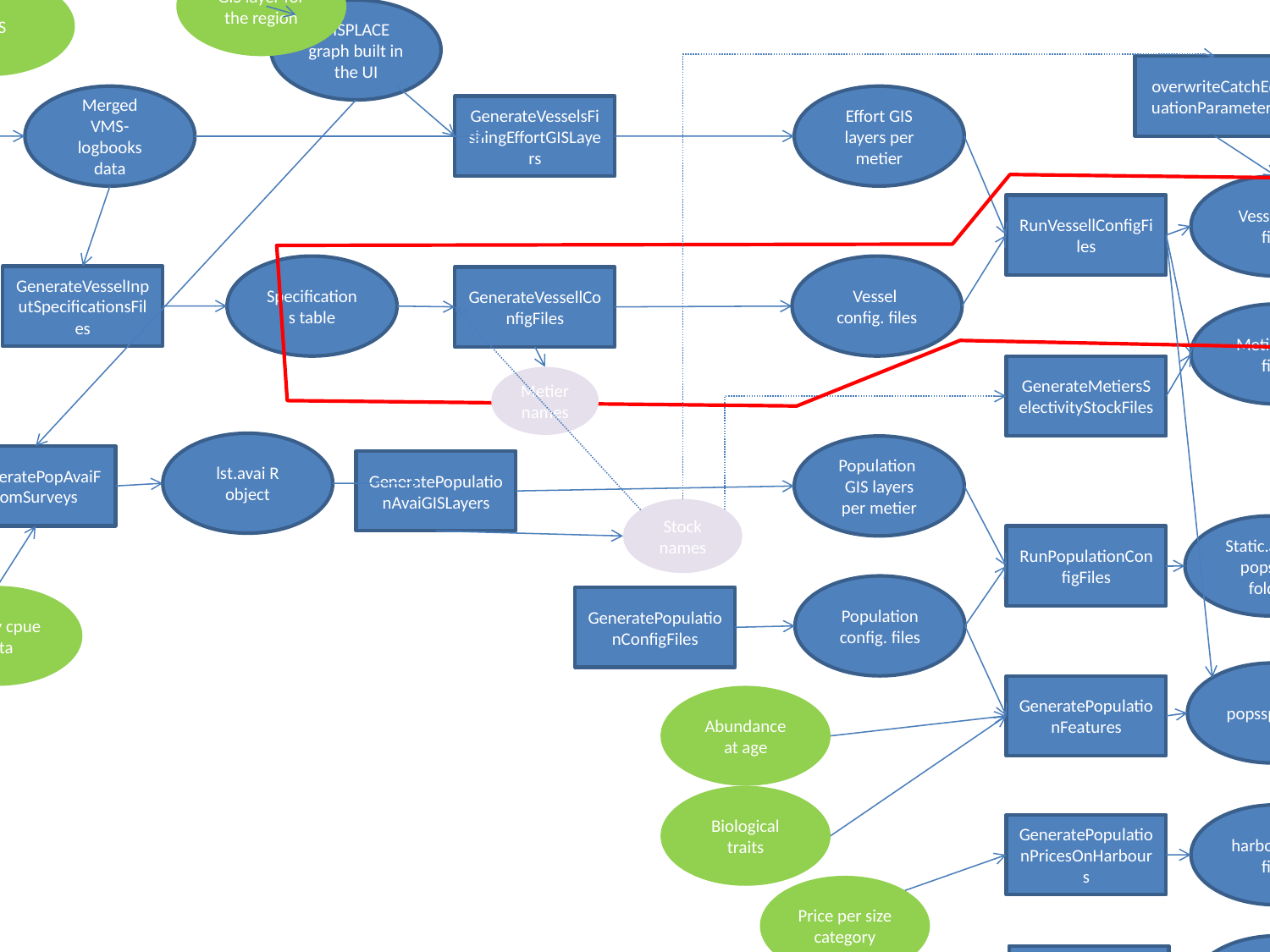

DISPLACE graph built in the UI
GIS layer for the region
VMS
overwriteCatchEquationParameters
Merged VMS-logbooks data
Effort GIS layers per metier
VMStools
GenerateVesselsFishingEffortGISLayers

Vesselsspe files
logbooks
RunVessellConfigFiles
Specifications table
Vessel  config. files
GenerateVesselInputSpecificationsFiles
GenerateVessellConfigFiles
Metiersspe files
GenerateMetiersSelectivityStockFiles
Metier names
lst.avai R object
Population  GIS layers per metier
GenerateMetierVariousFiles
GeneratePopAvaiFromSurveys
GeneratePopulationAvaiGISLayers
Stock names
Static.avai in popsspe folder
RunPopulationConfigFiles
Population config. files
Survey cpue data
GeneratePopulationConfigFiles
popsspe files
GeneratePopulationFeatures
Abundance at age
Biological traits
harboursspe files
GeneratePopulationPricesOnHarbours
Price per size category
simusspe files
GenerateSimulationConfigFiles
shipsspe files
GenerateShipsFiles
fishfarmsspe files
GenerateFishfarmsFiles
benthossspe files
GenerateBenthosLandscapeOnNodes